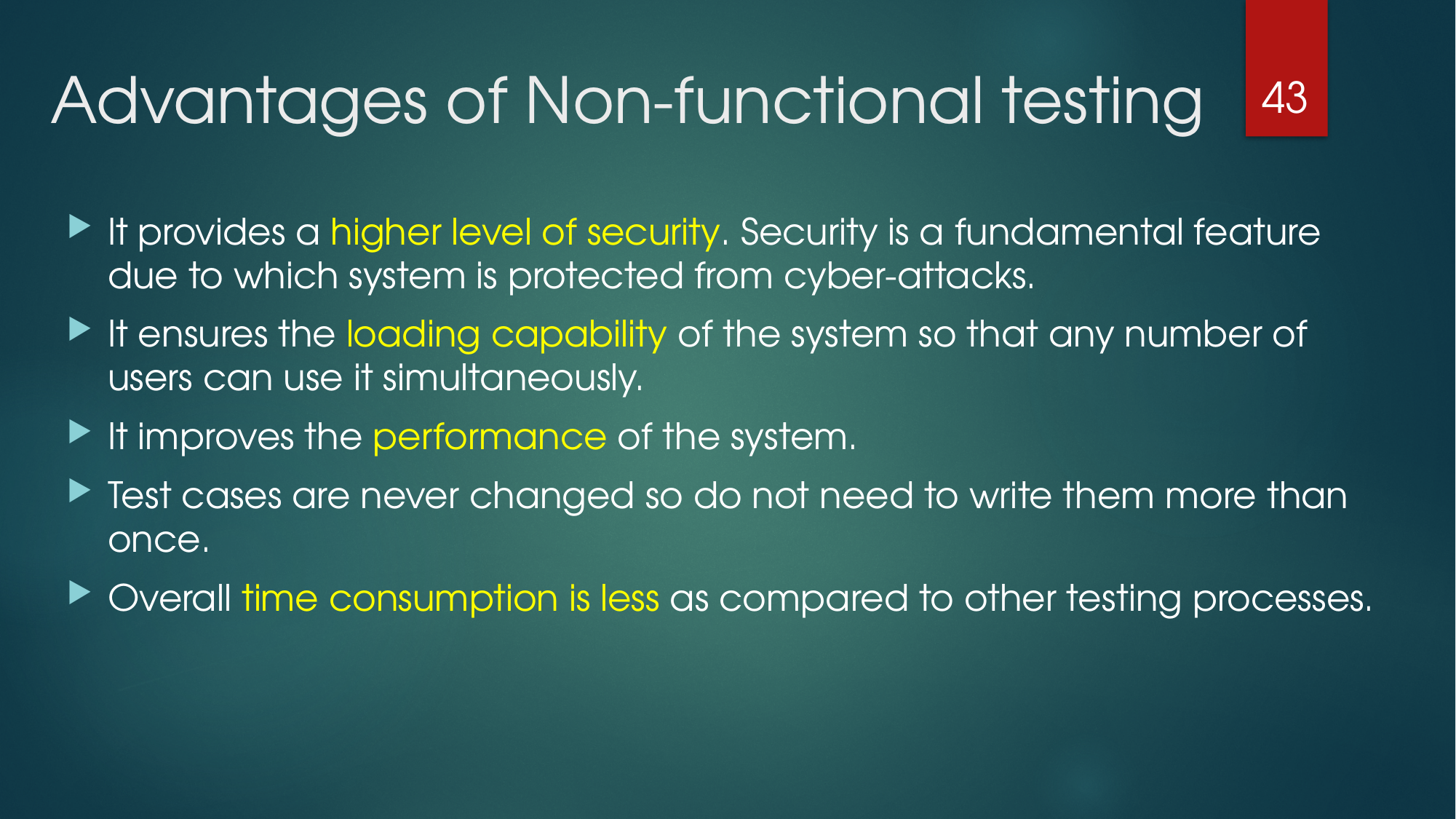

43
# Advantages of Non-functional testing
It provides a higher level of security. Security is a fundamental feature due to which system is protected from cyber-attacks.
It ensures the loading capability of the system so that any number of users can use it simultaneously.
It improves the performance of the system.
Test cases are never changed so do not need to write them more than once.
Overall time consumption is less as compared to other testing processes.